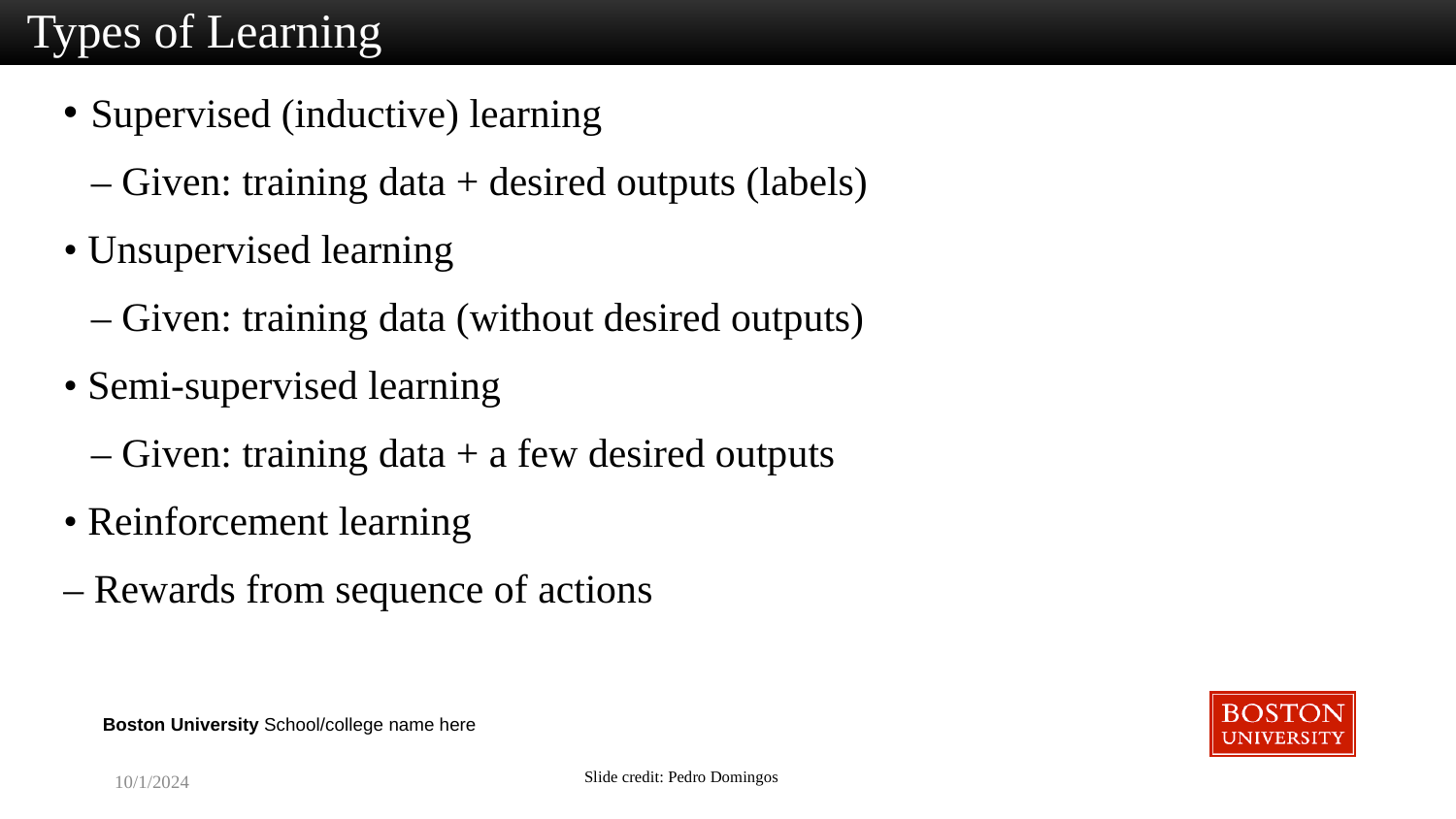

# Types of Learning
Supervised (inductive) learning
– Given: training data + desired outputs (labels)
• Unsupervised learning
– Given: training data (without desired outputs)
• Semi-supervised learning
– Given: training data + a few desired outputs
• Reinforcement learning
– Rewards from sequence of actions
10/1/2024
Slide credit: Pedro Domingos